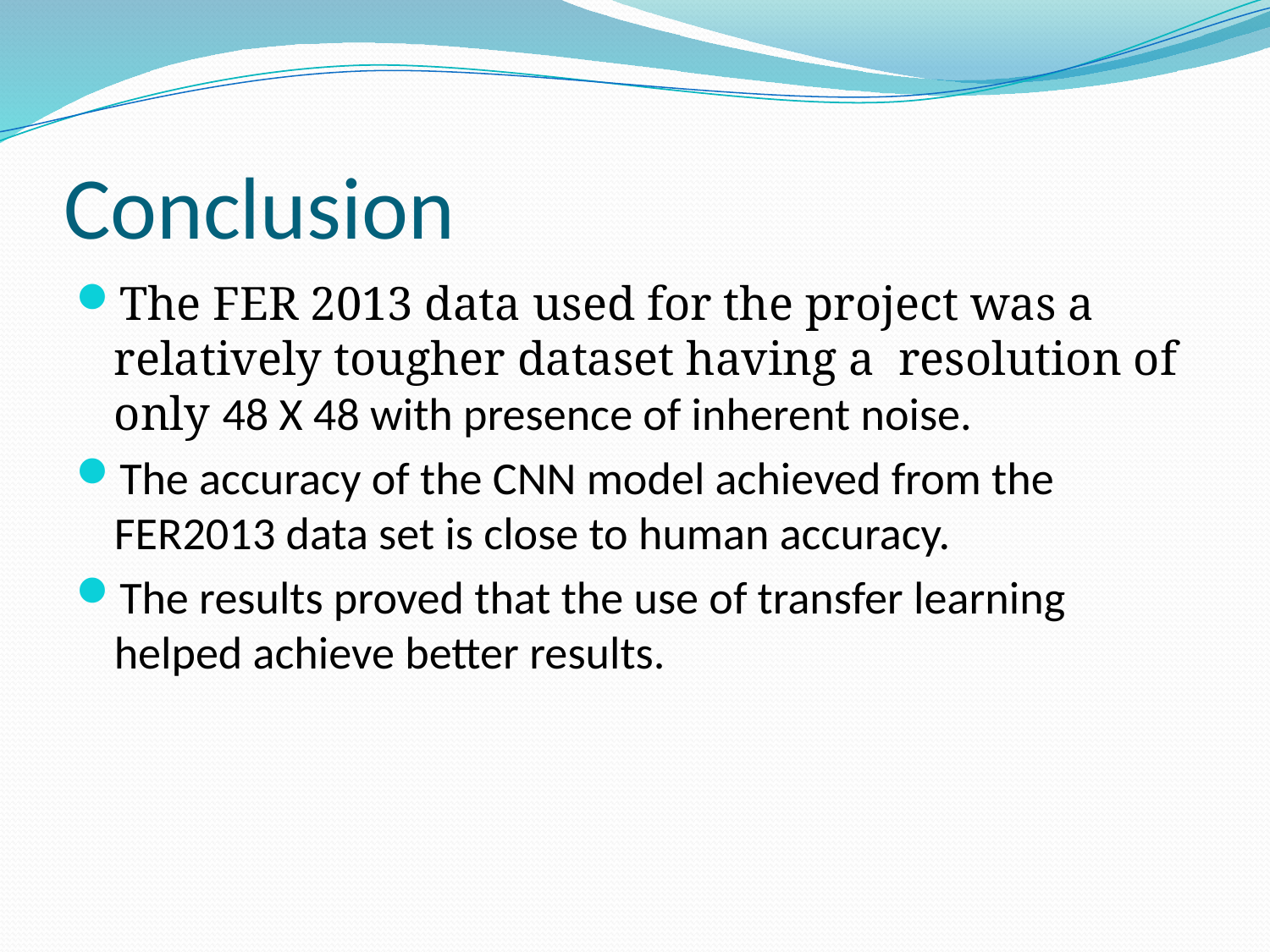

# Conclusion
The FER 2013 data used for the project was a relatively tougher dataset having a  resolution of only 48 X 48 with presence of inherent noise.
The accuracy of the CNN model achieved from the FER2013 data set is close to human accuracy.
The results proved that the use of transfer learning helped achieve better results.